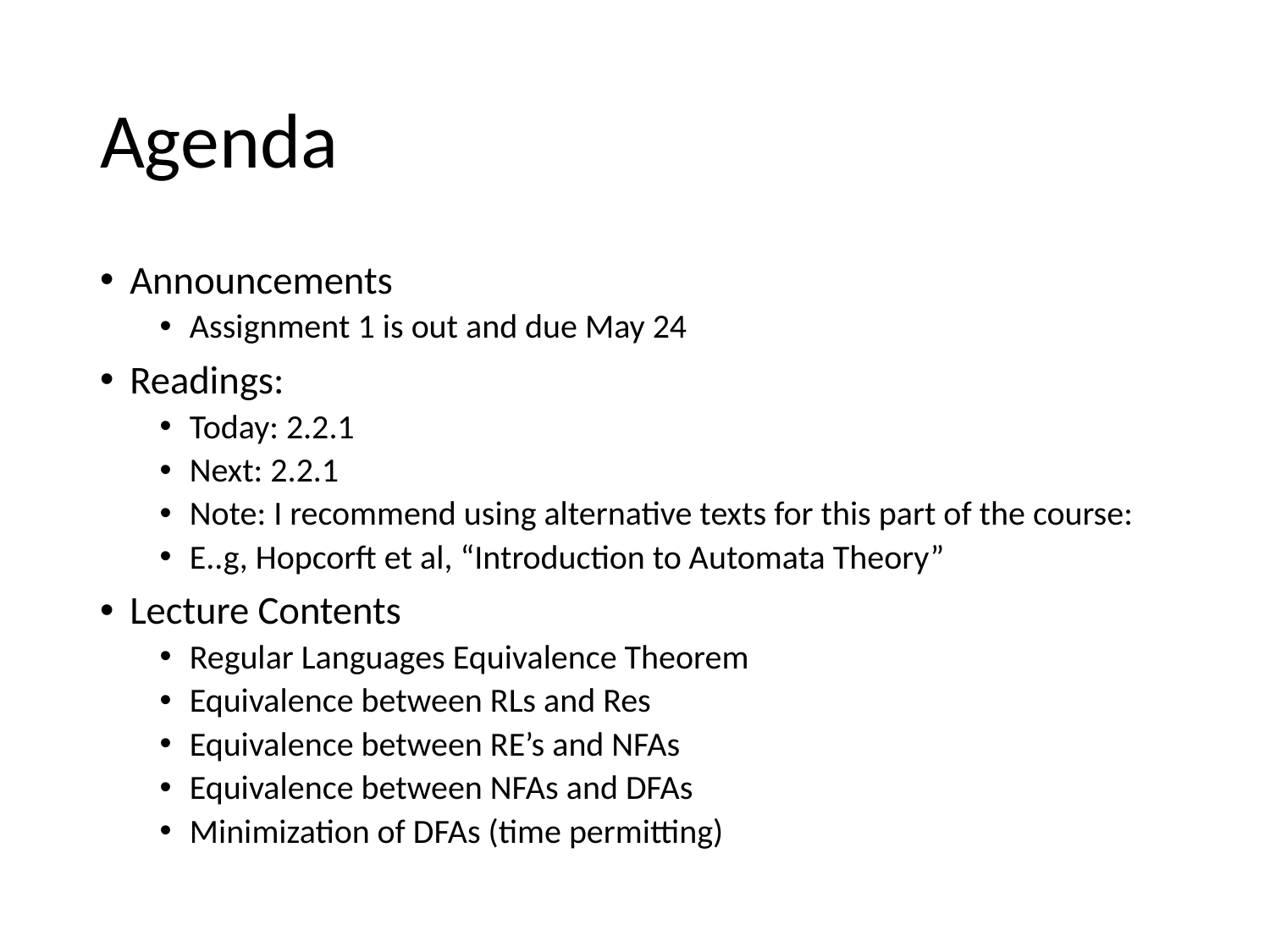

# Agenda
Announcements
Assignment 1 is out and due May 24
Readings:
Today: 2.2.1
Next: 2.2.1
Note: I recommend using alternative texts for this part of the course:
E..g, Hopcorft et al, “Introduction to Automata Theory”
Lecture Contents
Regular Languages Equivalence Theorem
Equivalence between RLs and Res
Equivalence between RE’s and NFAs
Equivalence between NFAs and DFAs
Minimization of DFAs (time permitting)